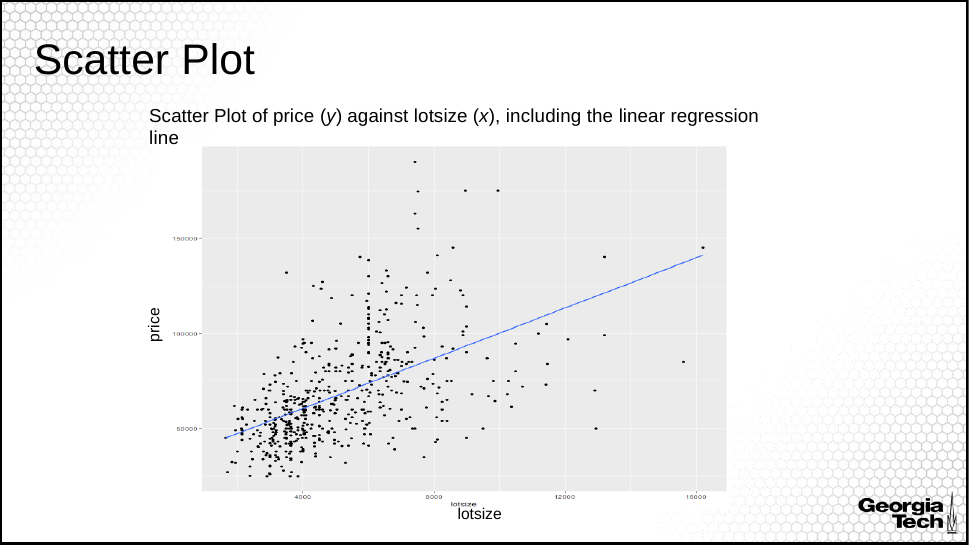

Scatter Plot
Scatter Plot of price (y) against lotsize (x), including the linear regression line

price

lotsize